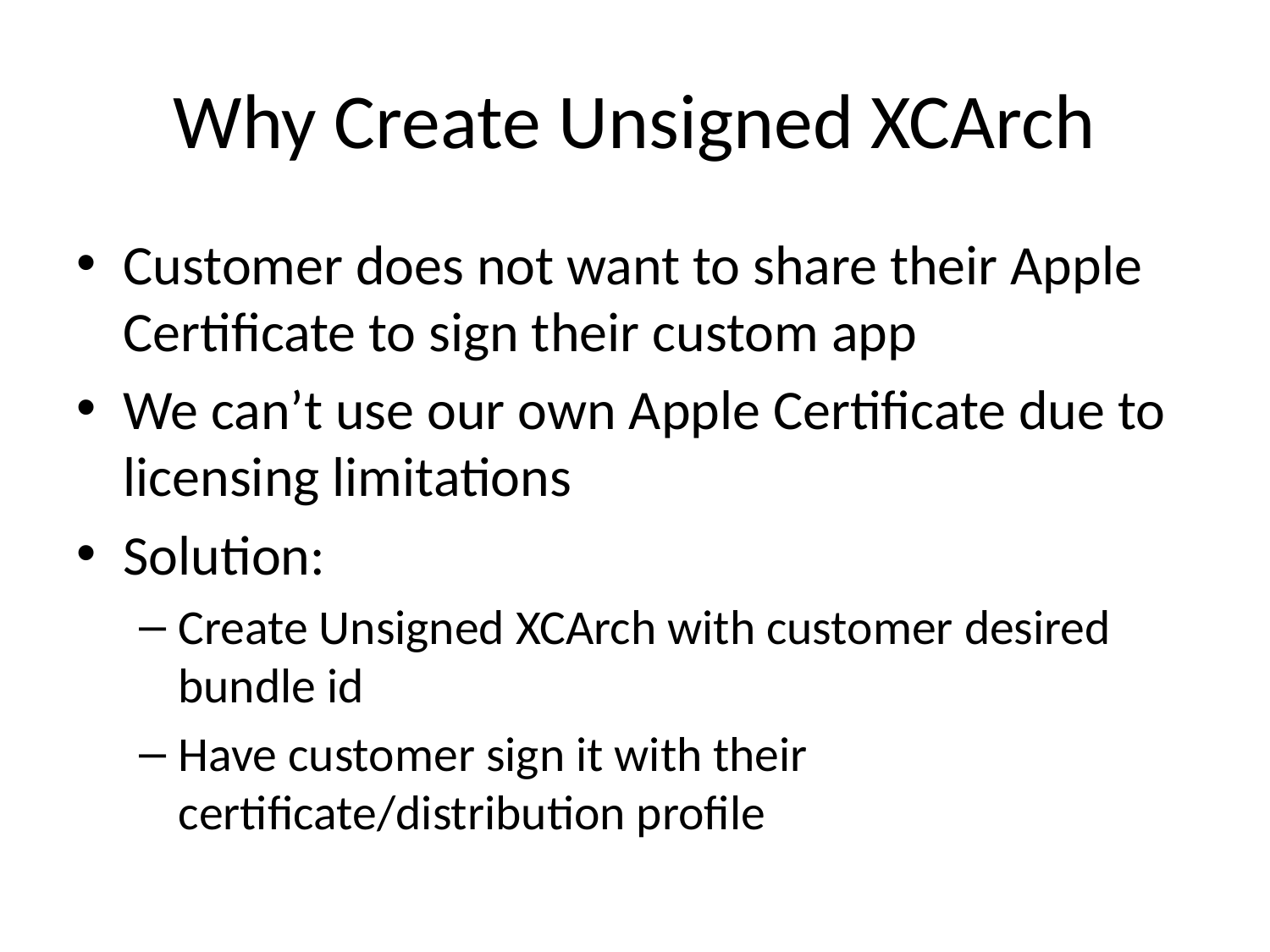

# Why Create Unsigned XCArch
Customer does not want to share their Apple Certificate to sign their custom app
We can’t use our own Apple Certificate due to licensing limitations
Solution:
Create Unsigned XCArch with customer desired bundle id
Have customer sign it with their certificate/distribution profile